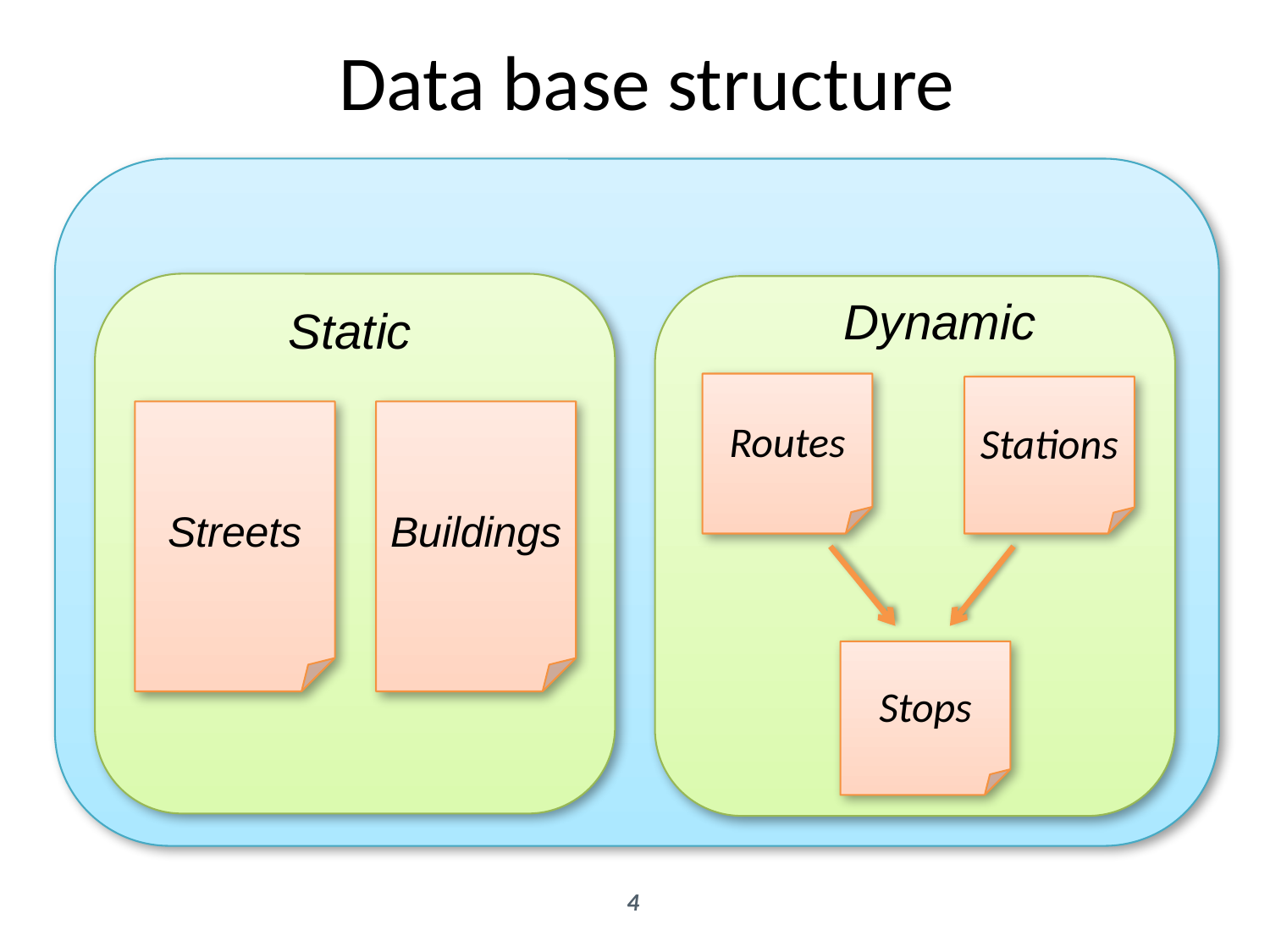

Data base structure

Dynamic

Static
Routes
Stations
Streets
Buildings
Stops
4